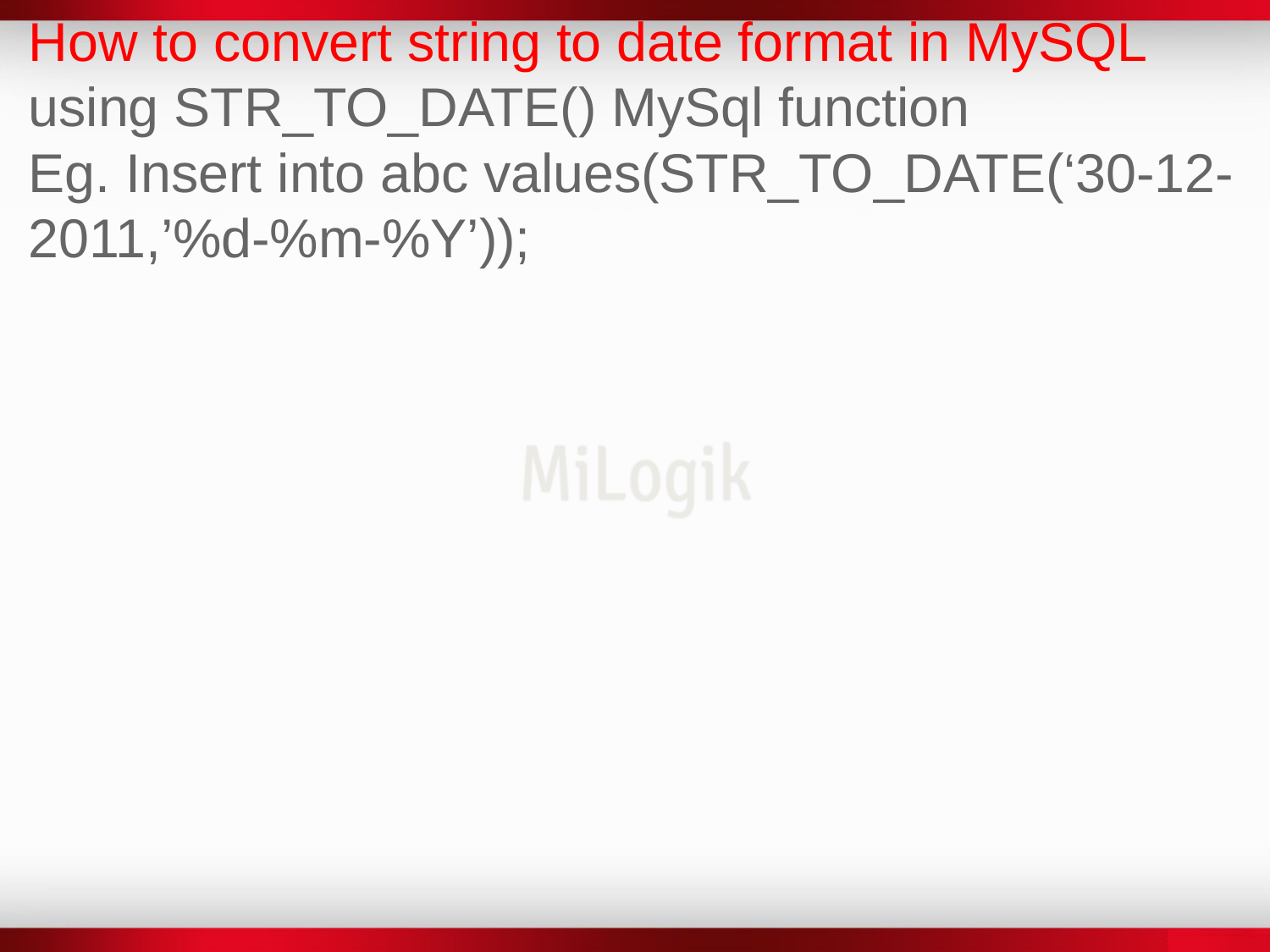

# How to convert string to date format in MySQL using STR_TO_DATE() MySql function Eg. Insert into abc values(STR_TO_DATE(‘30-12-2011,’%d-%m-%Y’));